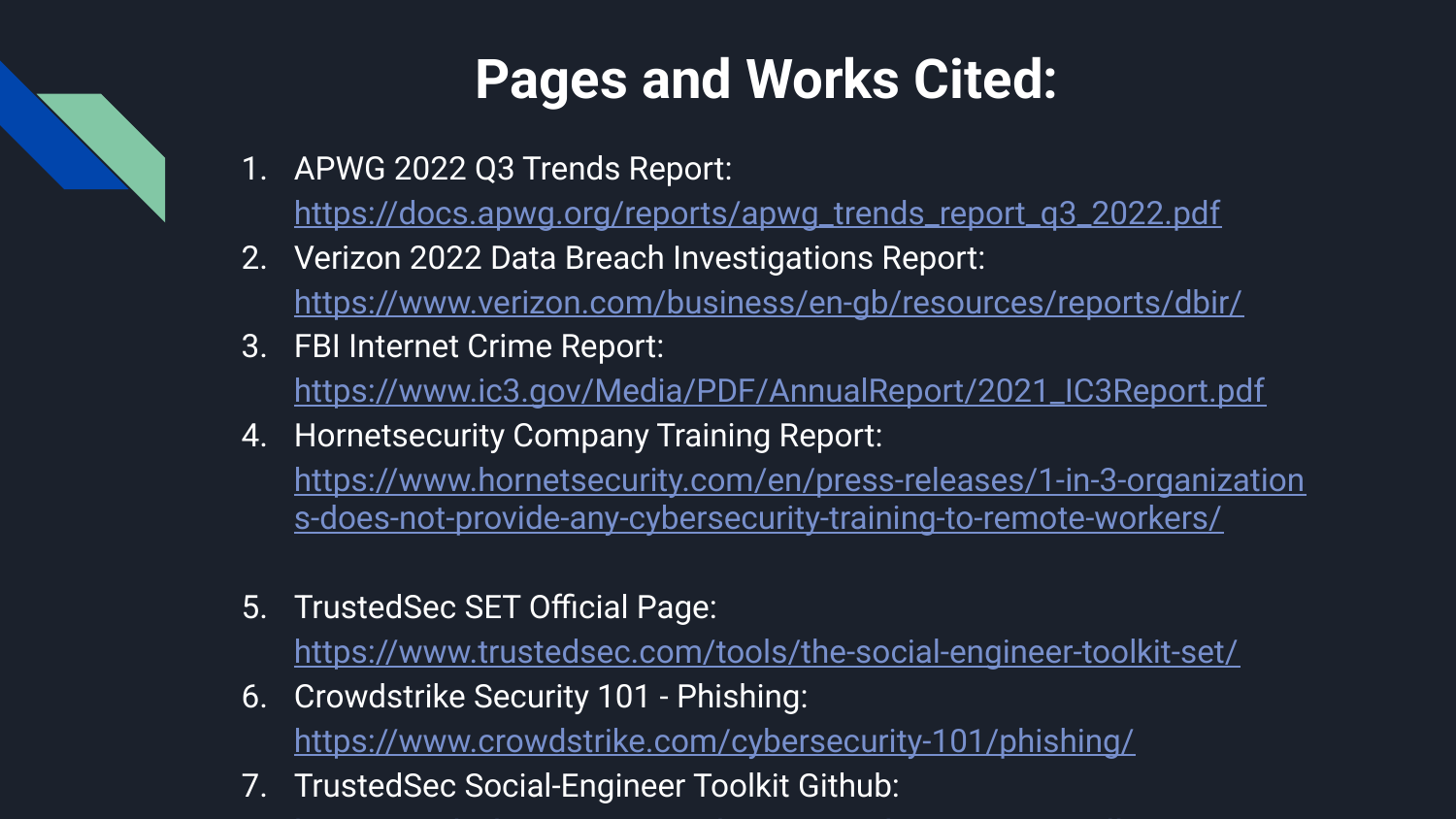

# Pages and Works Cited:
APWG 2022 Q3 Trends Report: https://docs.apwg.org/reports/apwg_trends_report_q3_2022.pdf
Verizon 2022 Data Breach Investigations Report: https://www.verizon.com/business/en-gb/resources/reports/dbir/
FBI Internet Crime Report: https://www.ic3.gov/Media/PDF/AnnualReport/2021_IC3Report.pdf
Hornetsecurity Company Training Report: https://www.hornetsecurity.com/en/press-releases/1-in-3-organizations-does-not-provide-any-cybersecurity-training-to-remote-workers/
TrustedSec SET Official Page: https://www.trustedsec.com/tools/the-social-engineer-toolkit-set/
Crowdstrike Security 101 - Phishing: https://www.crowdstrike.com/cybersecurity-101/phishing/
TrustedSec Social-Engineer Toolkit Github: https://github.com/trustedsec/social-engineer-toolkit